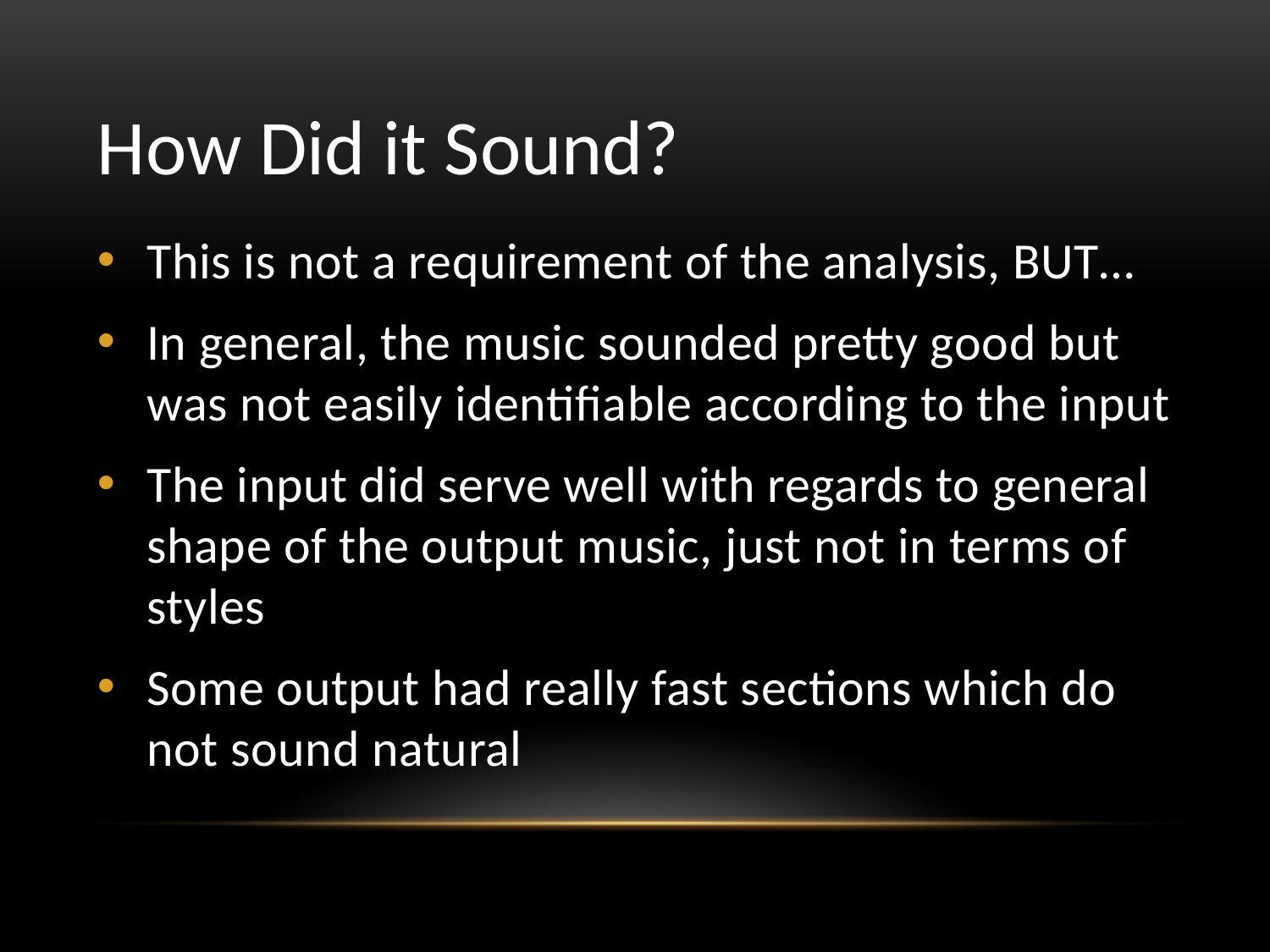

# How Did it Sound?
This is not a requirement of the analysis, BUT…
In general, the music sounded pretty good but was not easily identifiable according to the input
The input did serve well with regards to general shape of the output music, just not in terms of styles
Some output had really fast sections which do not sound natural